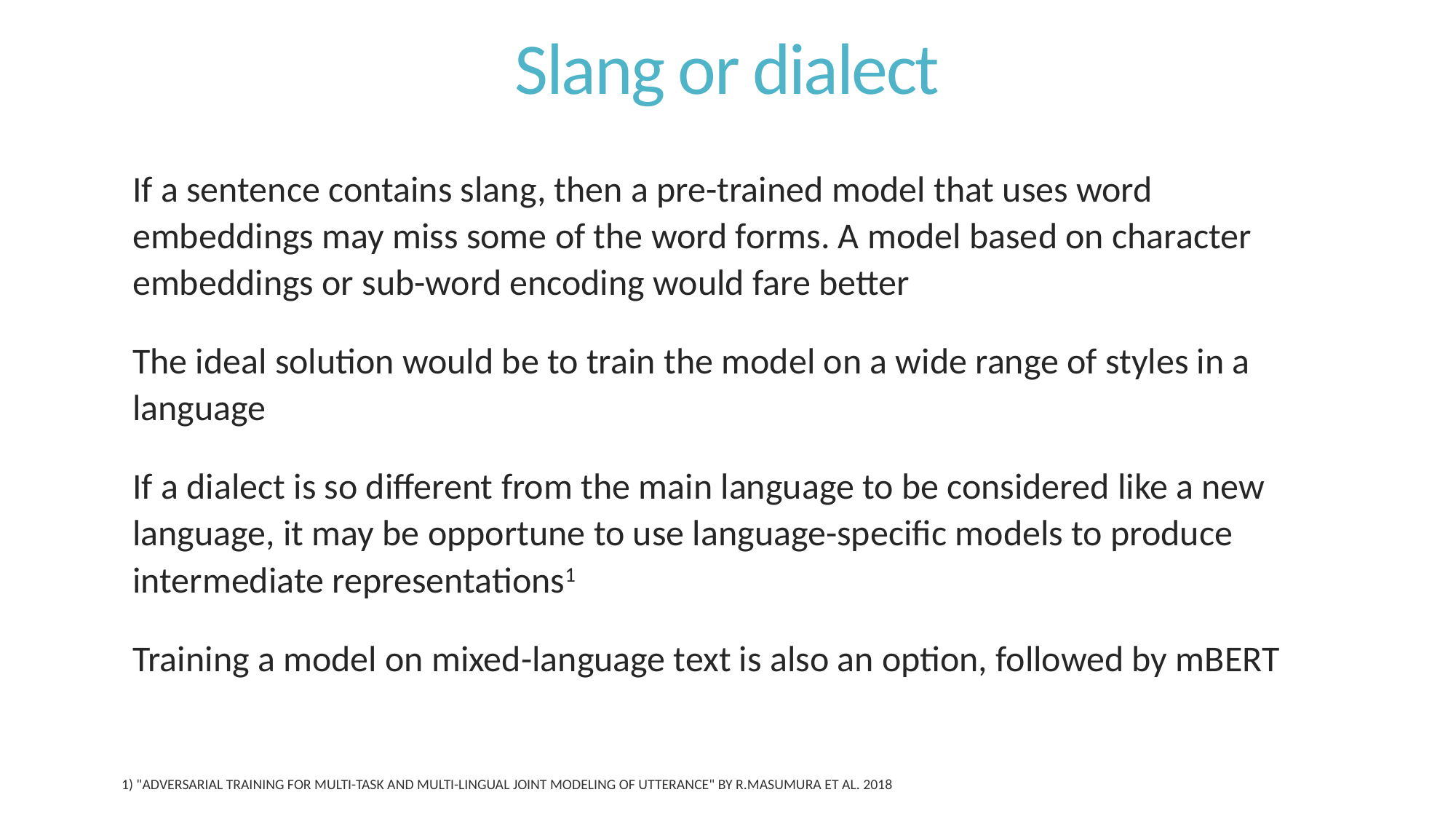

Slang or dialect
If a sentence contains slang, then a pre-trained model that uses word embeddings may miss some of the word forms. A model based on character embeddings or sub-word encoding would fare better
The ideal solution would be to train the model on a wide range of styles in a language
If a dialect is so different from the main language to be considered like a new language, it may be opportune to use language-specific models to produce intermediate representations1
Training a model on mixed-language text is also an option, followed by mBERT
1) "Adversarial Training for Multi-task and Multi-lingual Joint Modeling of Utterance" by R.Masumura et al. 2018